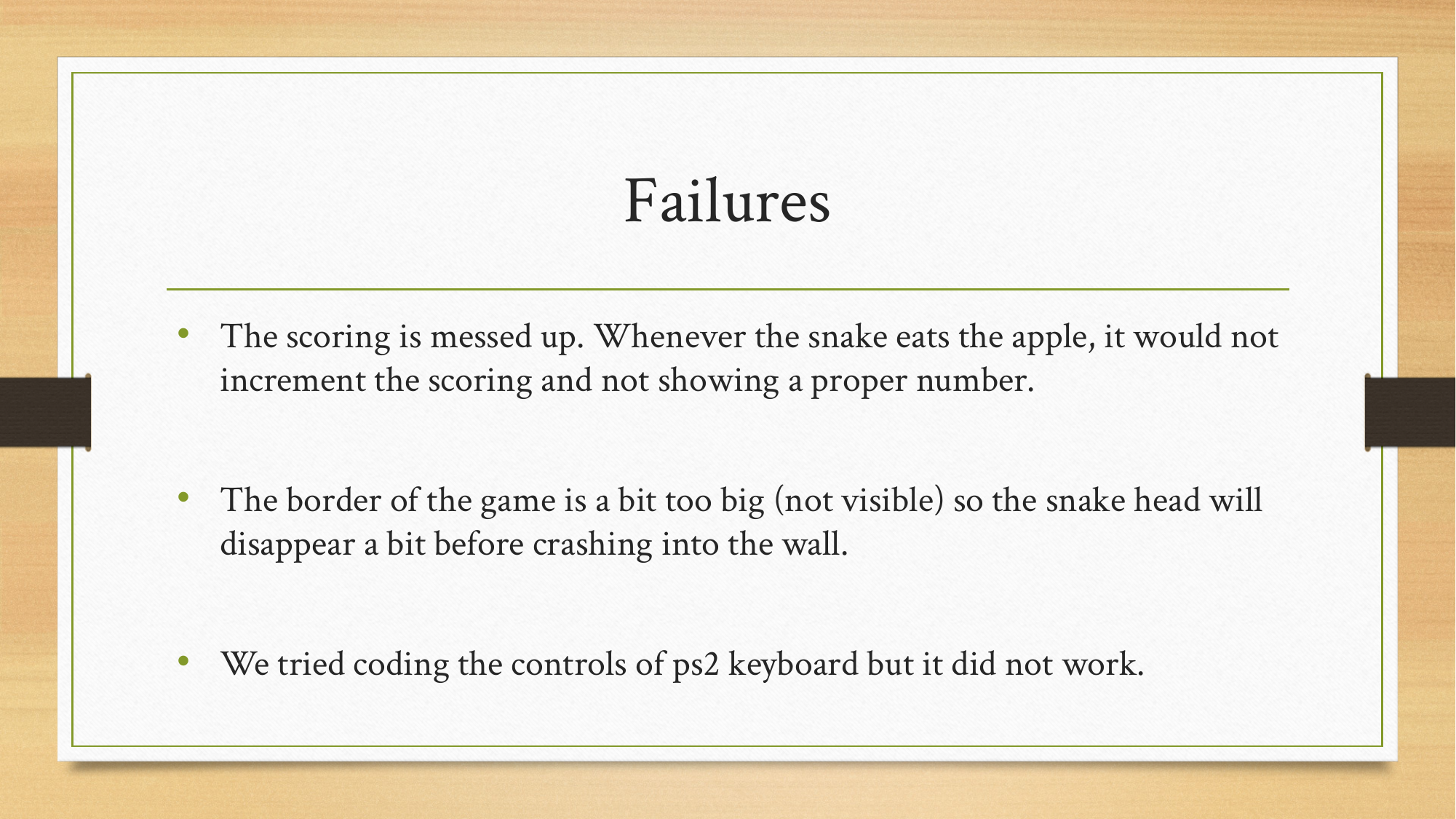

# Failures
The scoring is messed up. Whenever the snake eats the apple, it would not increment the scoring and not showing a proper number.

The border of the game is a bit too big (not visible) so the snake head will disappear a bit before crashing into the wall.

We tried coding the controls of ps2 keyboard but it did not work.